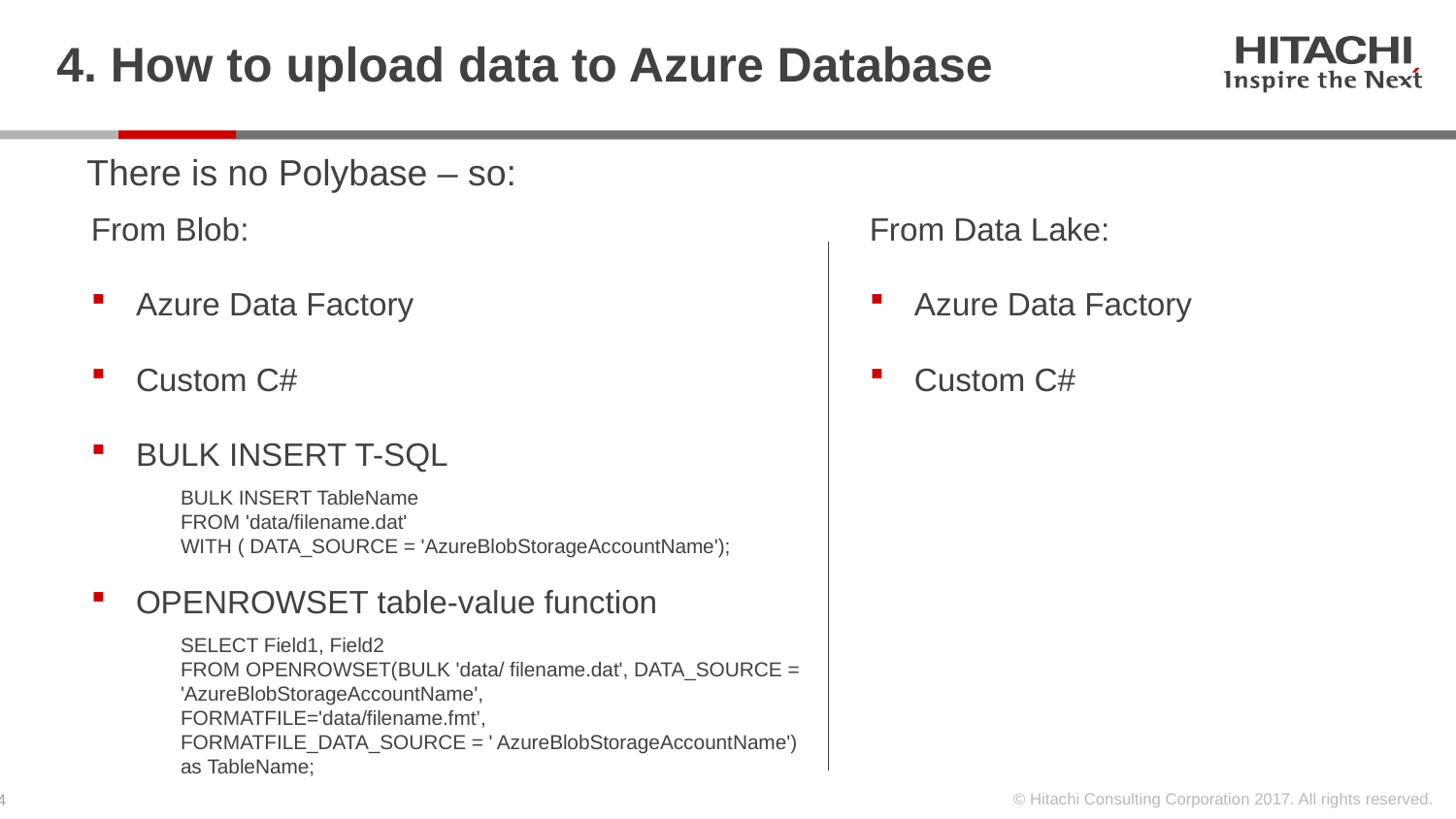

# 4. How to upload data to Azure Database
There is no Polybase – so:
From Blob:
Azure Data Factory
Custom C#
BULK INSERT T-SQL
BULK INSERT TableName
FROM 'data/filename.dat'
WITH ( DATA_SOURCE = 'AzureBlobStorageAccountName');
OPENROWSET table-value function
SELECT Field1, Field2
FROM OPENROWSET(BULK 'data/ filename.dat', DATA_SOURCE = 'AzureBlobStorageAccountName',                	FORMATFILE='data/filename.fmt’, 		FORMATFILE_DATA_SOURCE = ' AzureBlobStorageAccountName') as TableName;
From Data Lake:
Azure Data Factory
Custom C#